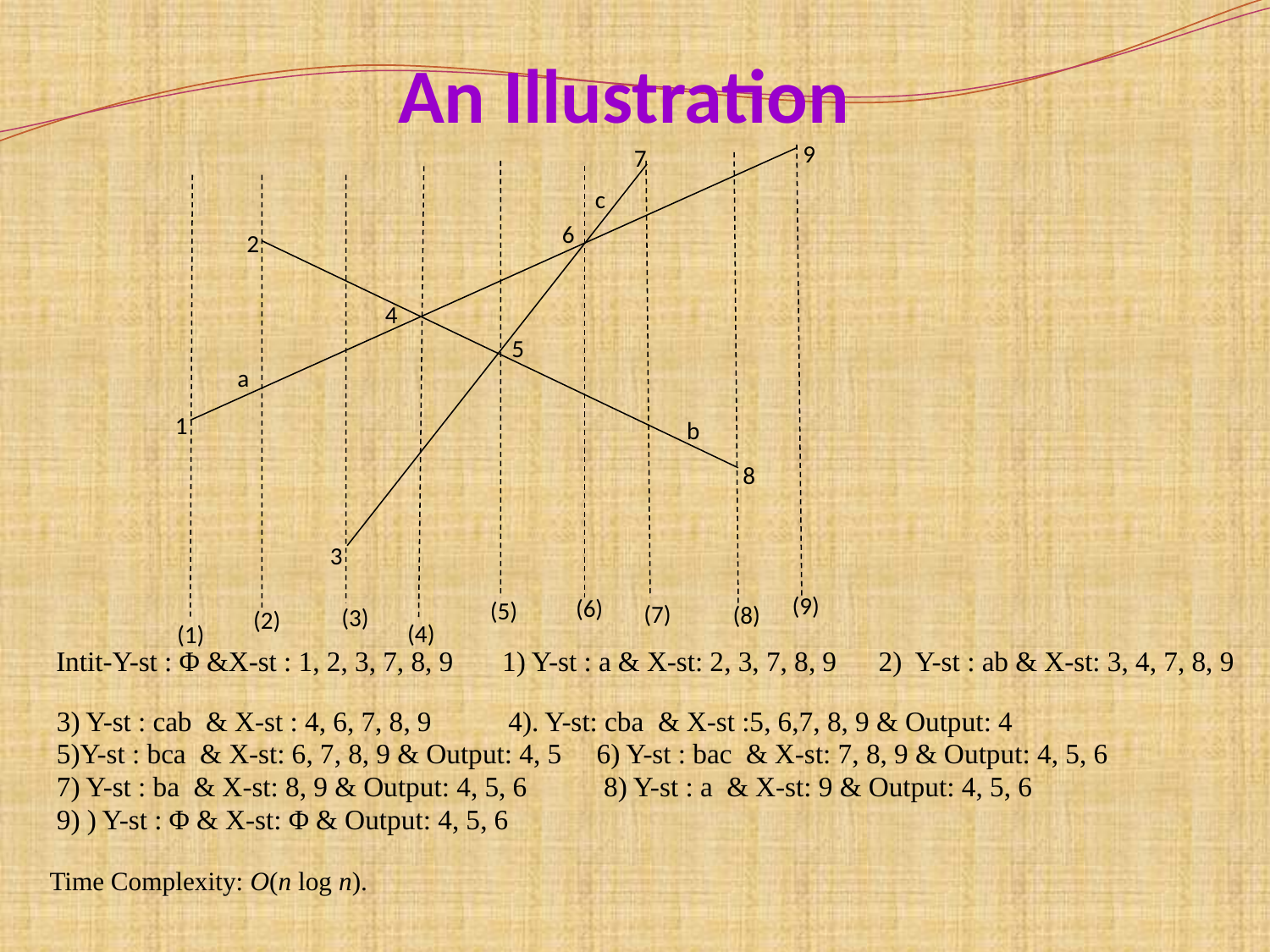

# An Illustration
9
7
c
6
2
4
5
a
1

b
8
3
(9)
(6)
(5)
(7)
(8)
(3)
(2)
(4)
(1)

 Intit-Y-st : Φ &X-st : 1, 2, 3, 7, 8, 9       1) Y-st : a & X-st: 2, 3, 7, 8, 9      2)  Y-st : ab & X-st: 3, 4, 7, 8, 9
 3) Y-st : cab  & X-st : 4, 6, 7, 8, 9           4). Y-st: cba  & X-st :5, 6,7, 8, 9 & Output: 4
 5)Y-st : bca  & X-st: 6, 7, 8, 9 & Output: 4, 5     6) Y-st : bac  & X-st: 7, 8, 9 & Output: 4, 5, 6
 7) Y-st : ba  & X-st: 8, 9 & Output: 4, 5, 6           8) Y-st : a  & X-st: 9 & Output: 4, 5, 6
 9) ) Y-st : Φ & X-st: Φ & Output: 4, 5, 6

Time Complexity: O(n log n).